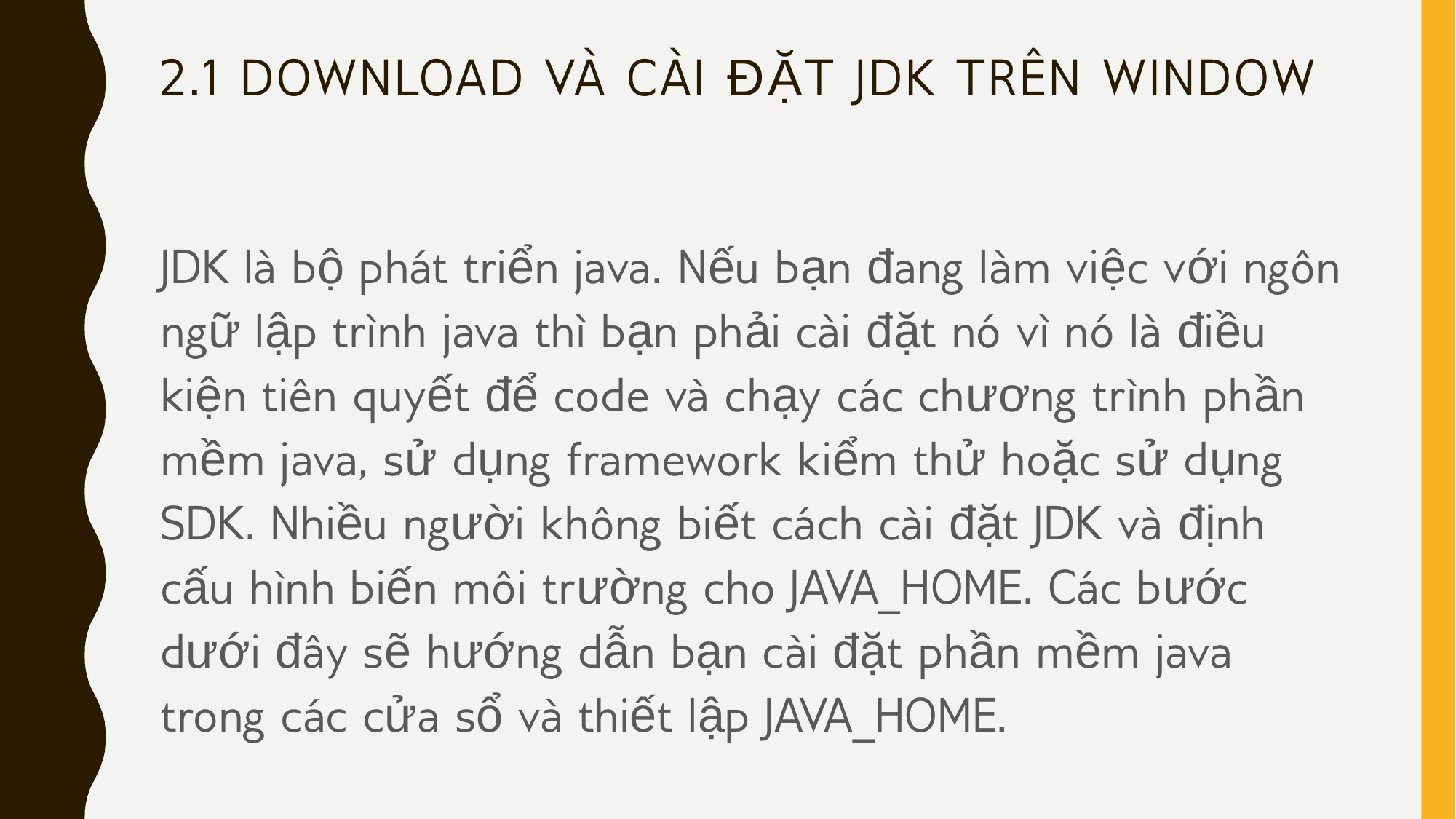

# 2.1 Download và cài đặt JDK trên window
JDK là bộ phát triển java. Nếu bạn đang làm việc với ngôn ngữ lập trình java thì bạn phải cài đặt nó vì nó là điều kiện tiên quyết để code và chạy các chương trình phần mềm java, sử dụng framework kiểm thử hoặc sử dụng SDK. Nhiều người không biết cách cài đặt JDK và định cấu hình biến môi trường cho JAVA_HOME. Các bước dưới đây sẽ hướng dẫn bạn cài đặt phần mềm java trong các cửa sổ và thiết lập JAVA_HOME.